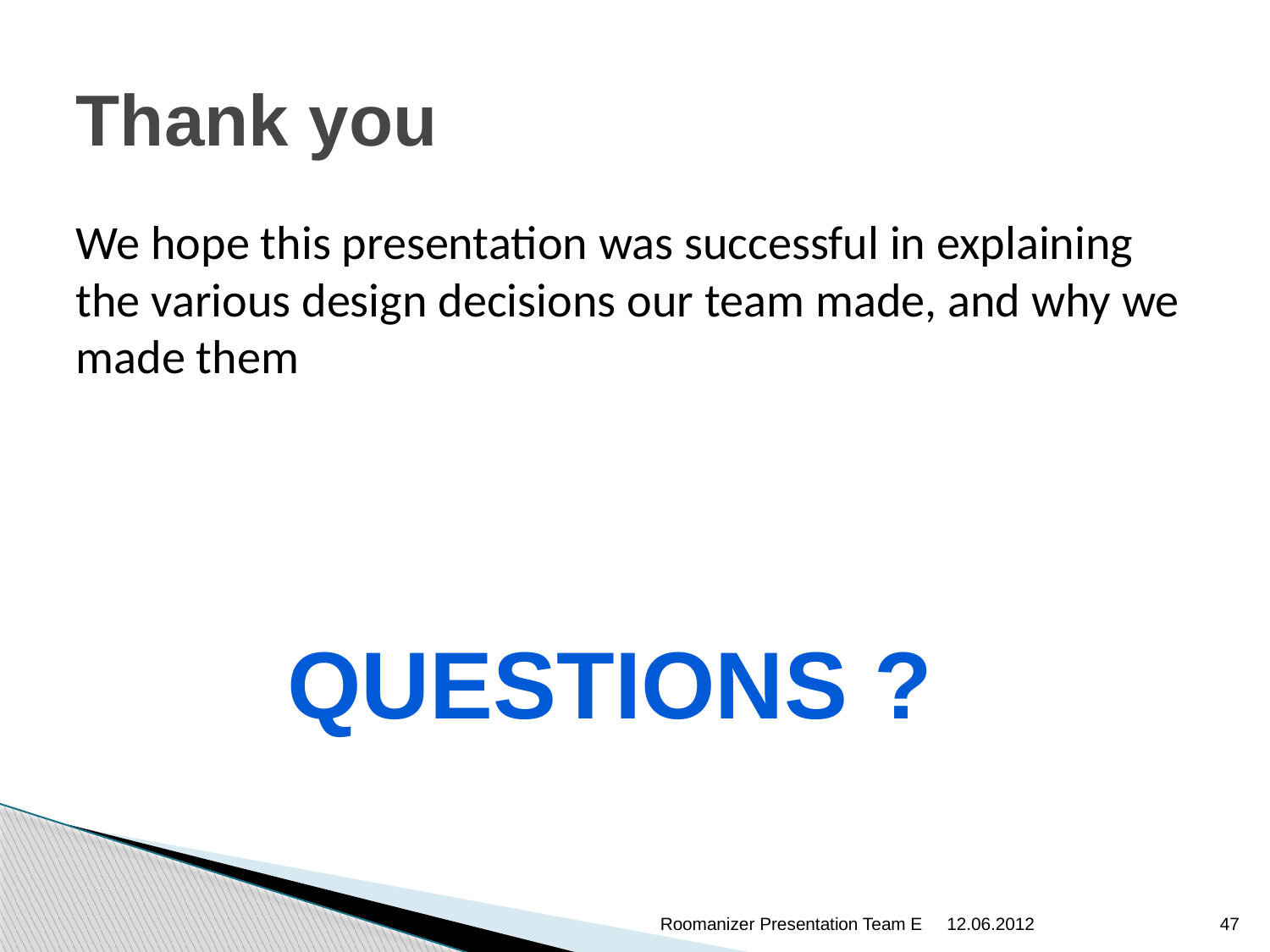

# Thank you
We hope this presentation was successful in explaining the various design decisions our team made, and why we made them

Questions ?
Roomanizer Presentation Team E
12.06.2012
47